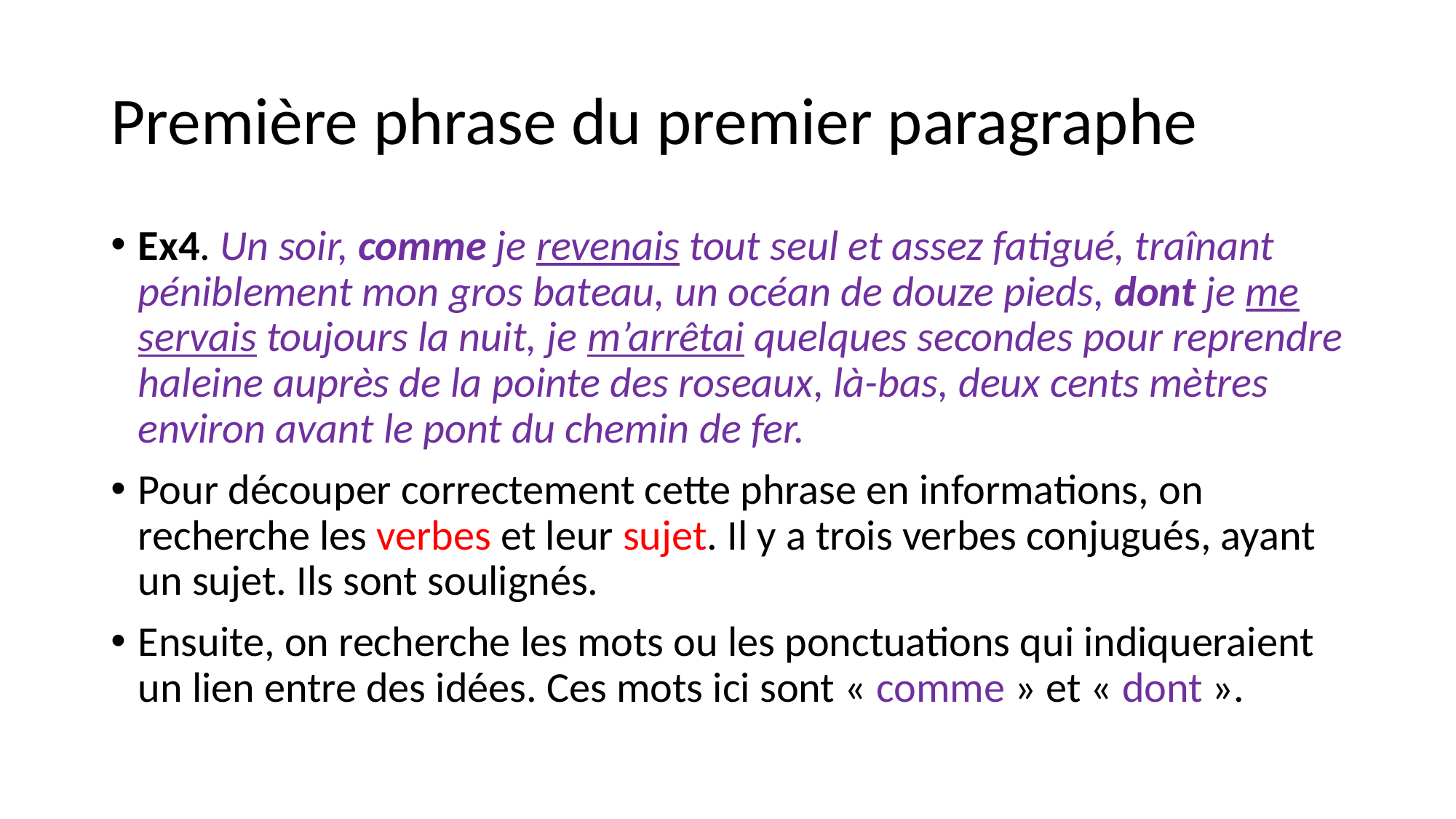

# Première phrase du premier paragraphe
Ex4. Un soir, comme je revenais tout seul et assez fatigué, traînant péniblement mon gros bateau, un océan de douze pieds, dont je me servais toujours la nuit, je m’arrêtai quelques secondes pour reprendre haleine auprès de la pointe des roseaux, là-bas, deux cents mètres environ avant le pont du chemin de fer.
Pour découper correctement cette phrase en informations, on recherche les verbes et leur sujet. Il y a trois verbes conjugués, ayant un sujet. Ils sont soulignés.
Ensuite, on recherche les mots ou les ponctuations qui indiqueraient un lien entre des idées. Ces mots ici sont « comme » et « dont ».